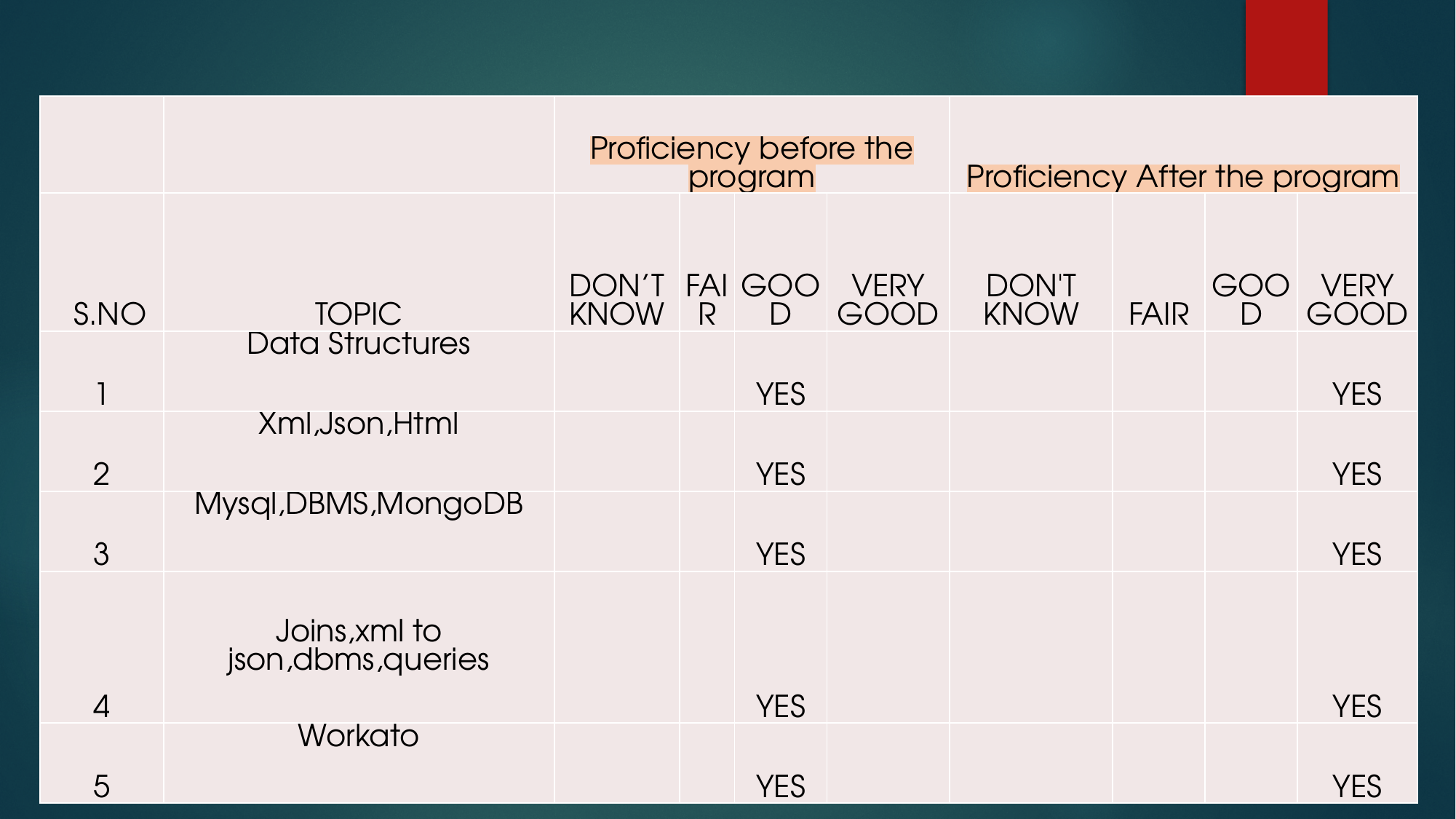

|  |  | Proficiency before the program |  |  |  | Proficiency After the program |  |  |  |
| --- | --- | --- | --- | --- | --- | --- | --- | --- | --- |
| S.NO | TOPIC | DON’T KNOW | FAIR | GOOD | VERY GOOD | DON'T KNOW | FAIR | GOOD | VERY GOOD |
| 1 | Data Structures |  |  | YES |  |  |  |  | YES |
| 2 | Xml,Json,Html |  |  | YES |  |  |  |  | YES |
| 3 | Mysql,DBMS,MongoDB |  |  | YES |  |  |  |  | YES |
| 4 | Joins,xml to json,dbms,queries |  |  | YES |  |  |  |  | YES |
| 5 | Workato |  |  | YES |  |  |  |  | YES |